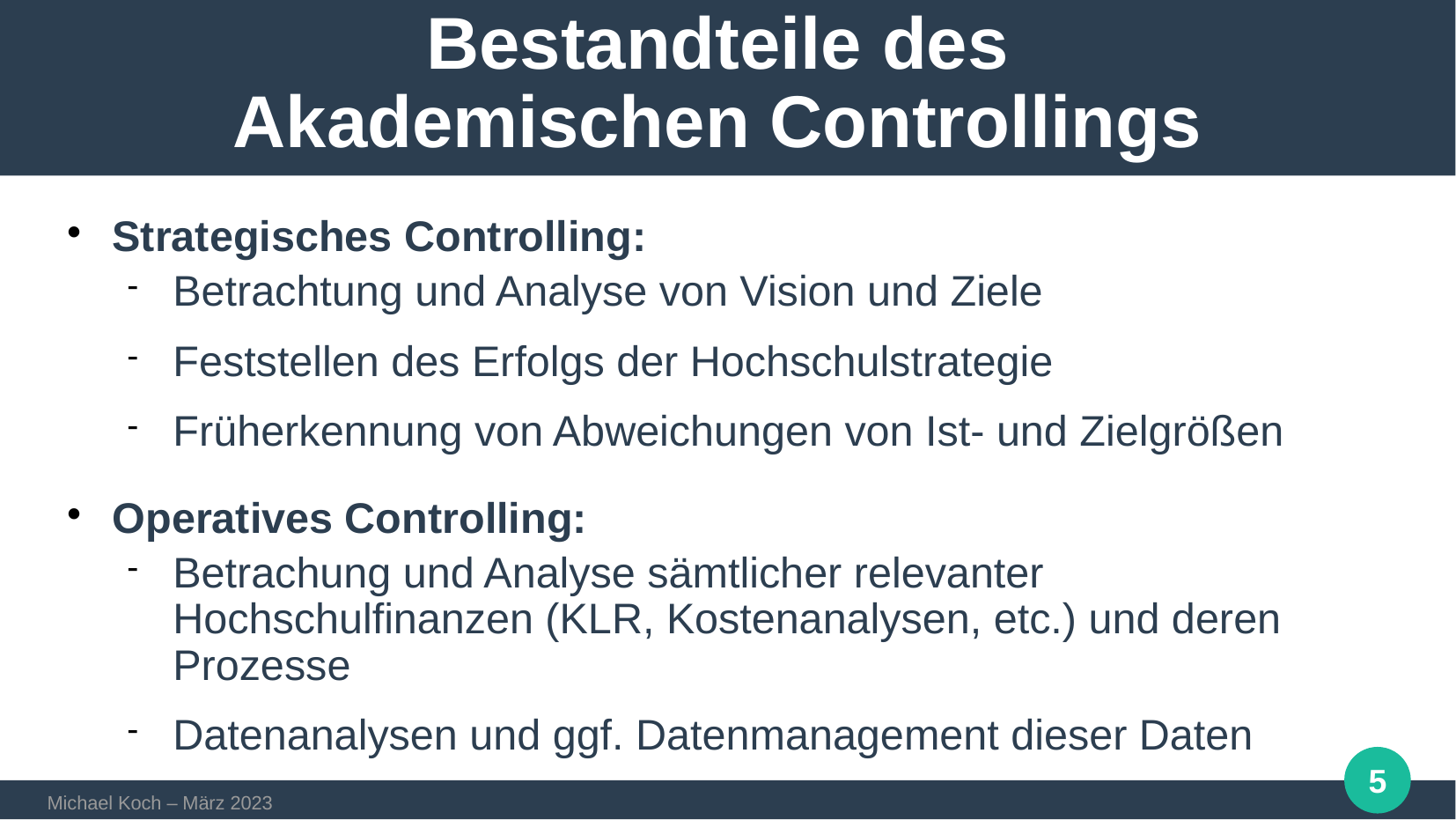

# Bestandteile des Akademischen Controllings
Strategisches Controlling:
Betrachtung und Analyse von Vision und Ziele
Feststellen des Erfolgs der Hochschulstrategie
Früherkennung von Abweichungen von Ist- und Zielgrößen
Operatives Controlling:
Betrachung und Analyse sämtlicher relevanter Hochschulfinanzen (KLR, Kostenanalysen, etc.) und deren Prozesse
Datenanalysen und ggf. Datenmanagement dieser Daten
Michael Koch – März 2023